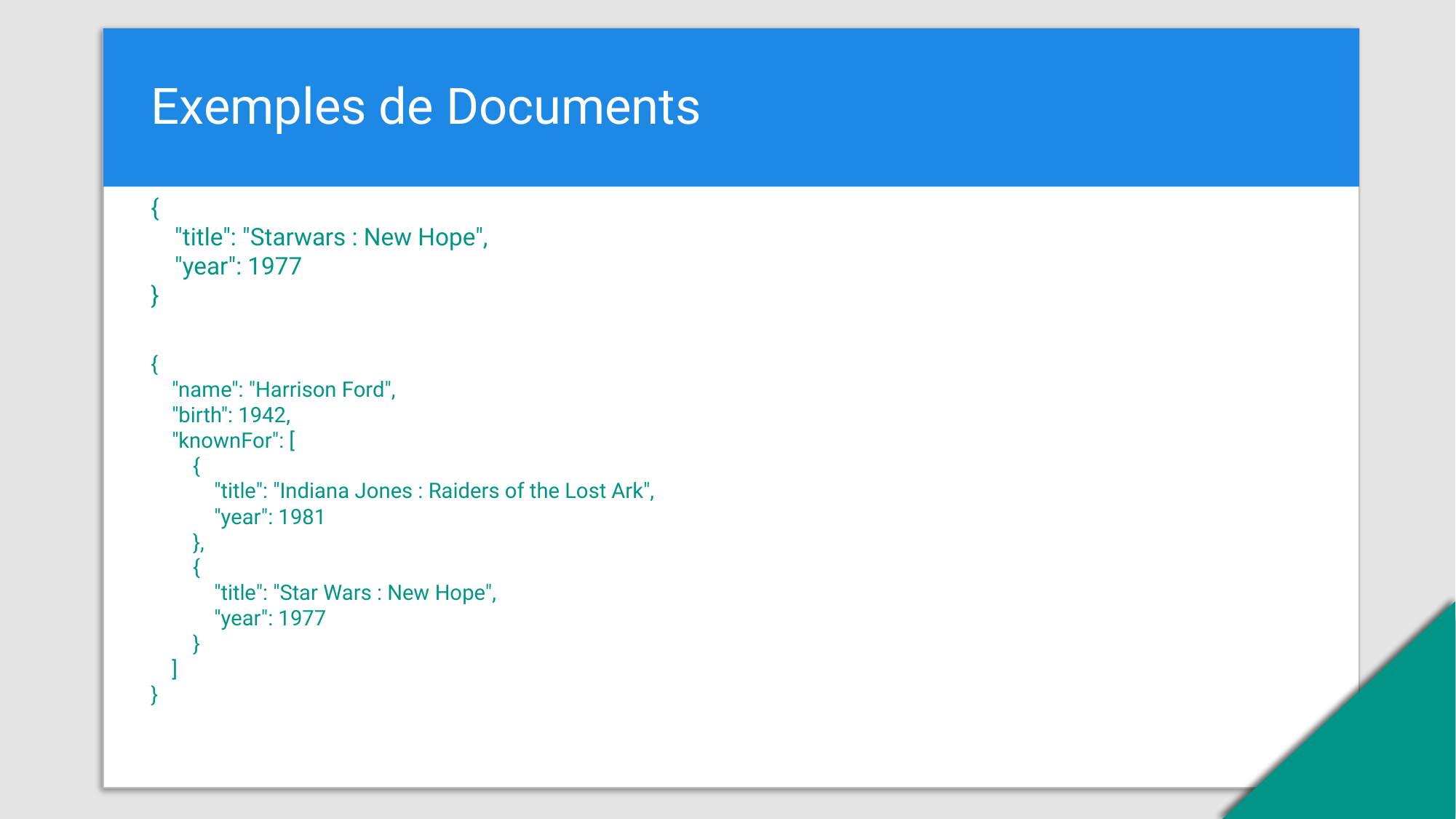

# Exemples de Documents
{
    "title": "Starwars : New Hope",
    "year": 1977
}

{
    "name": "Harrison Ford",
    "birth": 1942,
    "knownFor": [
        {
            "title": "Indiana Jones : Raiders of the Lost Ark",
            "year": 1981
        },
        {
            "title": "Star Wars : New Hope",
            "year": 1977
        }
    ]
}